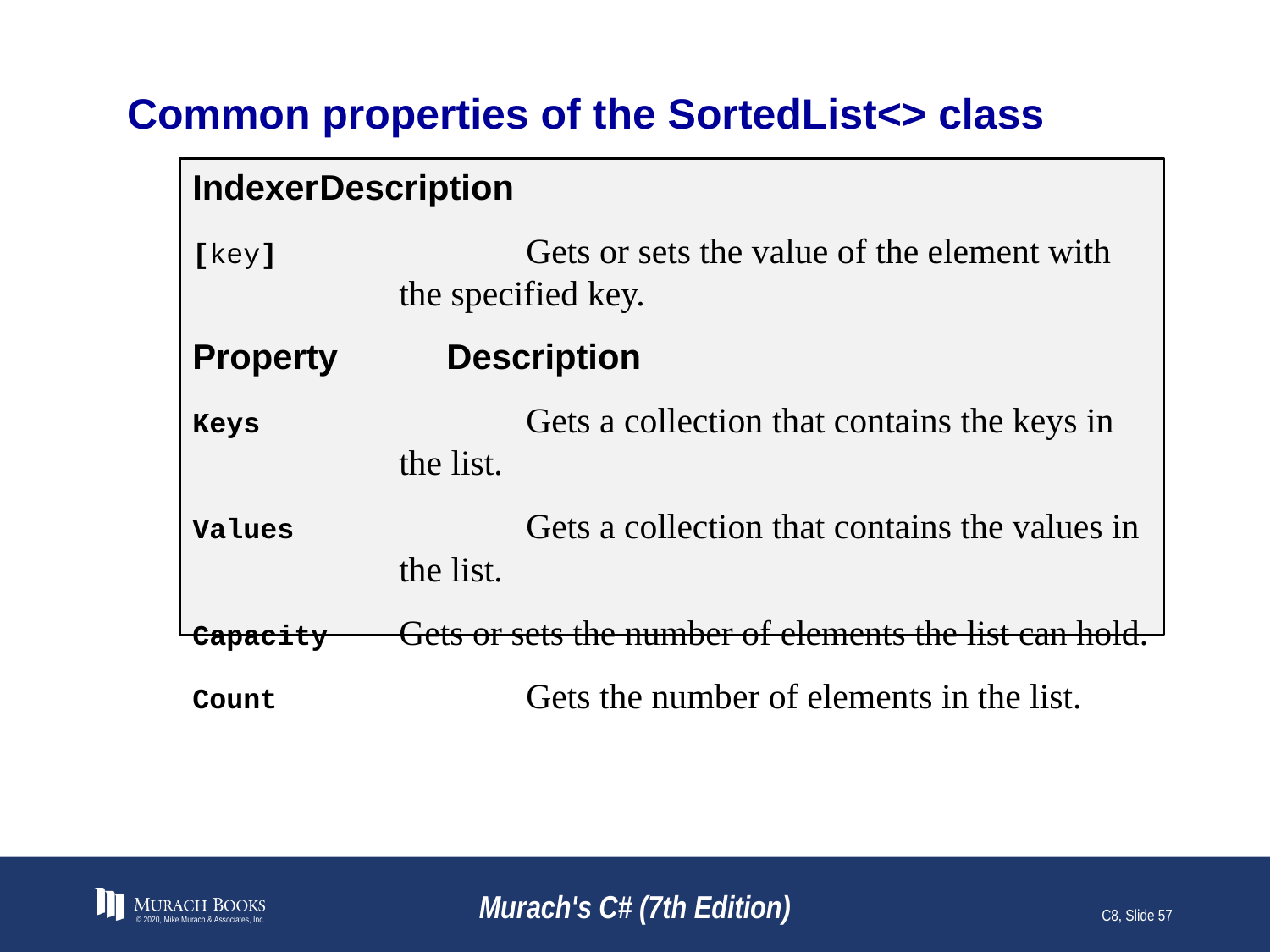

# Common properties of the SortedList<> class
Indexer	Description
[key]		Gets or sets the value of the element with the specified key.
Property	Description
Keys		Gets a collection that contains the keys in the list.
Values		Gets a collection that contains the values in the list.
Capacity	Gets or sets the number of elements the list can hold.
Count		Gets the number of elements in the list.

© 2020, Mike Murach & Associates, Inc.
Murach's C# (7th Edition)

C8, Slide 57